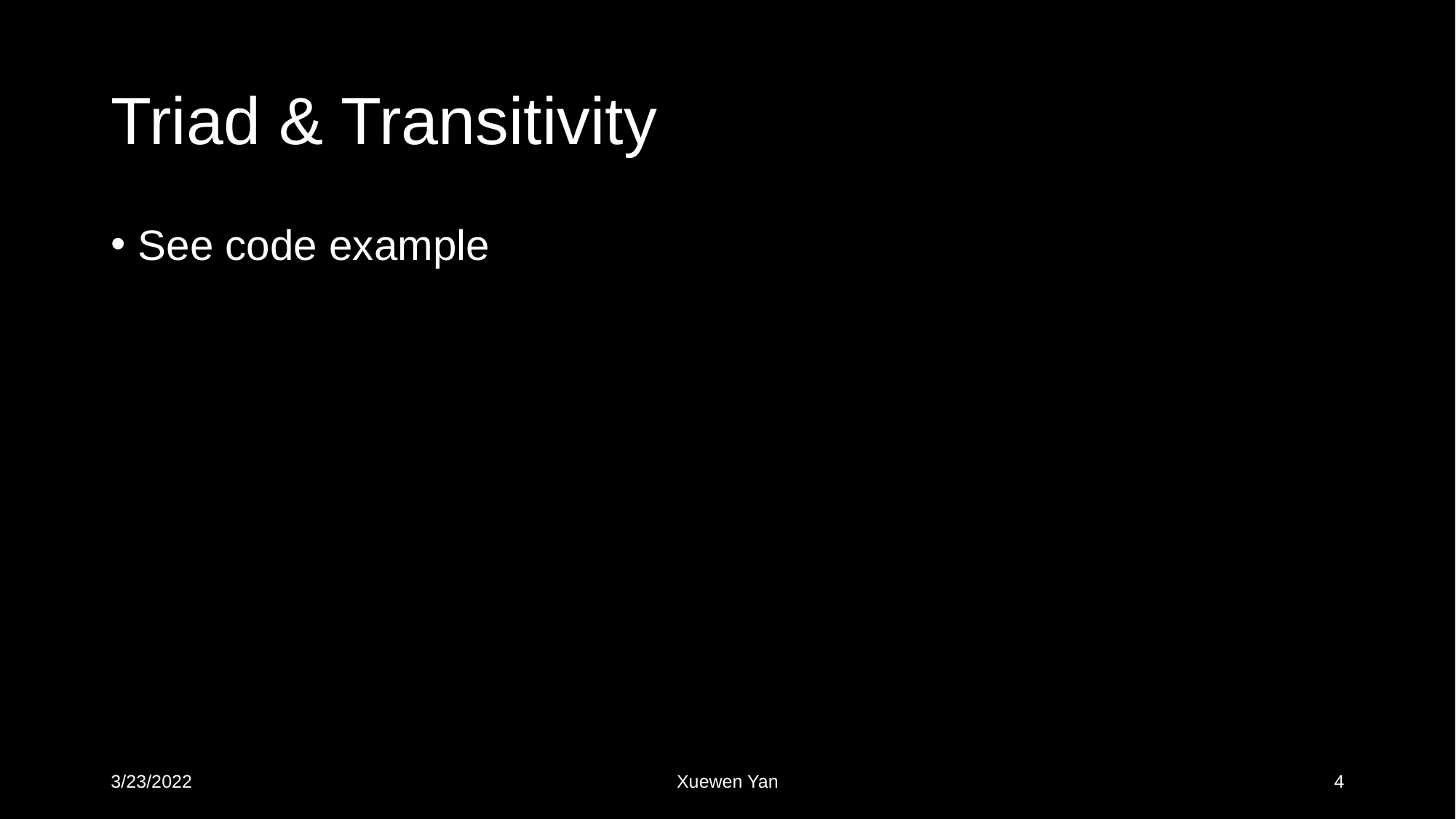

# Triad & Transitivity
See code example

3/23/2022
Xuewen Yan
4